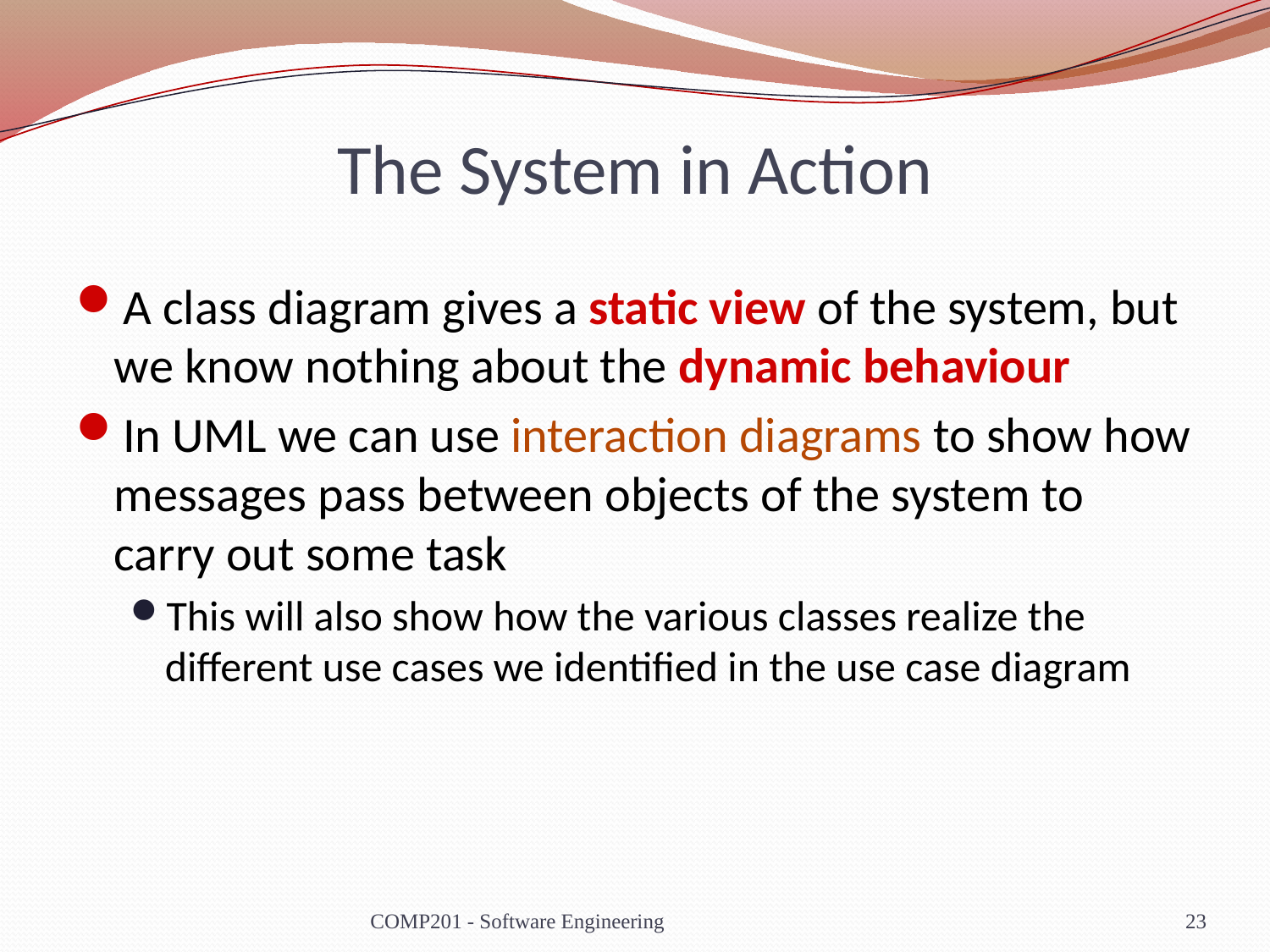

# The System in Action
A class diagram gives a static view of the system, but we know nothing about the dynamic behaviour
In UML we can use interaction diagrams to show how messages pass between objects of the system to carry out some task
This will also show how the various classes realize the different use cases we identified in the use case diagram
COMP201 - Software Engineering
23